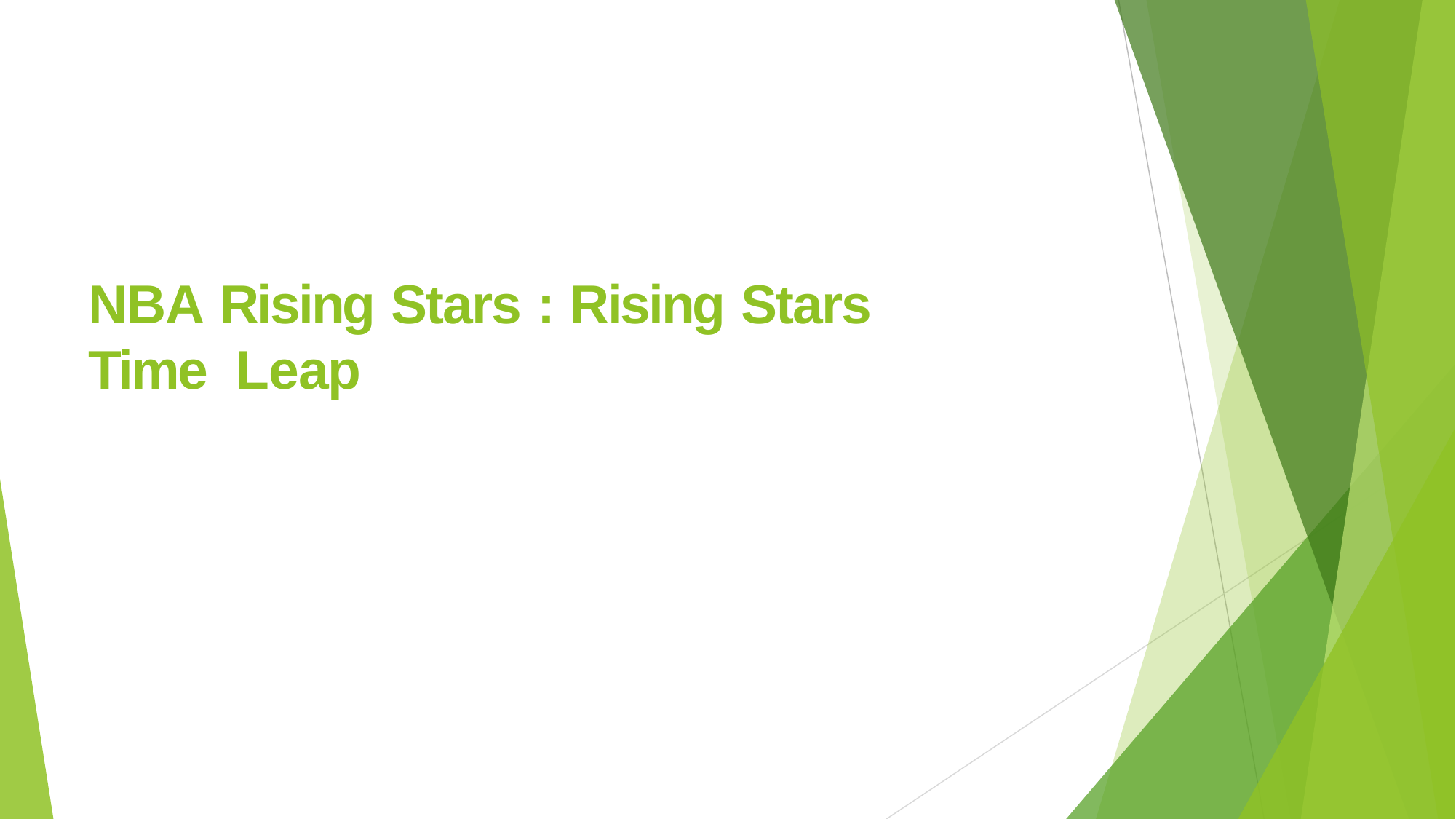

# NBA Rising Stars : Rising Stars Time  Leap